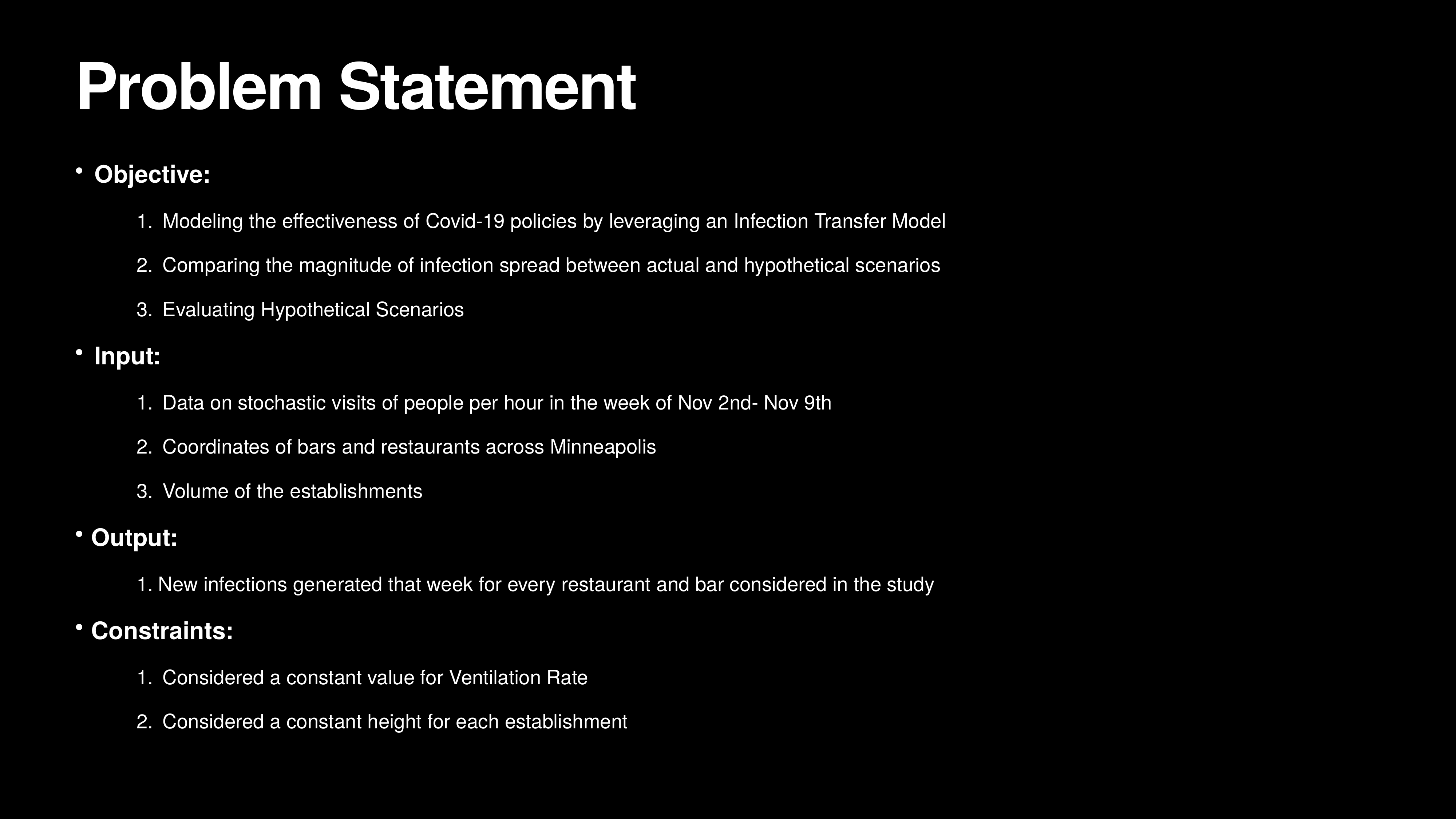

# Problem Statement
Objective:
Modeling the effectiveness of Covid-19 policies by leveraging an Infection Transfer Model
Comparing the magnitude of infection spread between actual and hypothetical scenarios
Evaluating Hypothetical Scenarios
Input:
Data on stochastic visits of people per hour in the week of Nov 2nd- Nov 9th
Coordinates of bars and restaurants across Minneapolis
Volume of the establishments
Output:
New infections generated that week for every restaurant and bar considered in the study
Constraints:
Considered a constant value for Ventilation Rate
Considered a constant height for each establishment